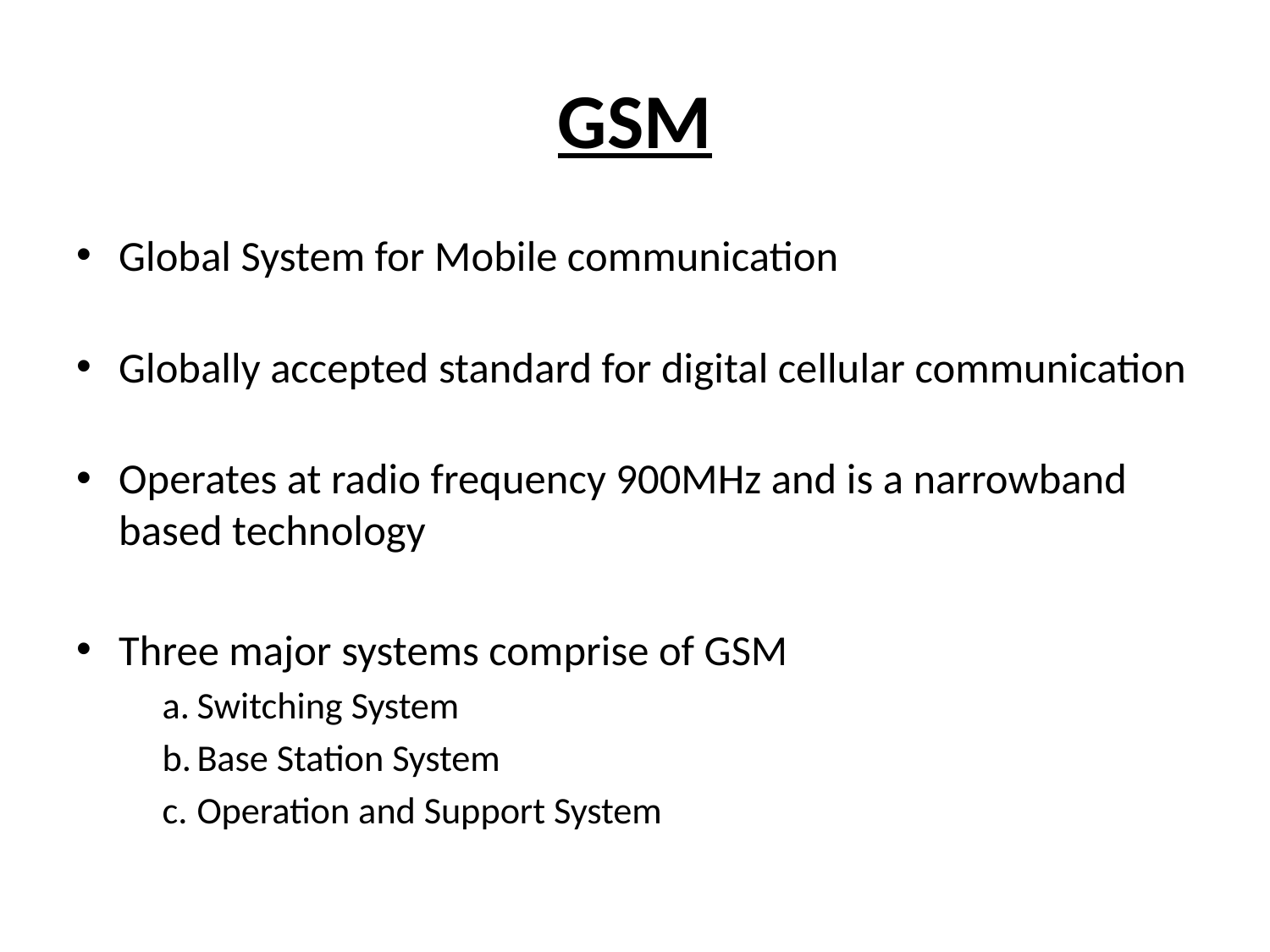

# GSM
Global System for Mobile communication
Globally accepted standard for digital cellular communication
Operates at radio frequency 900MHz and is a narrowband based technology

Three major systems comprise of GSM
Switching System
Base Station System
Operation and Support System